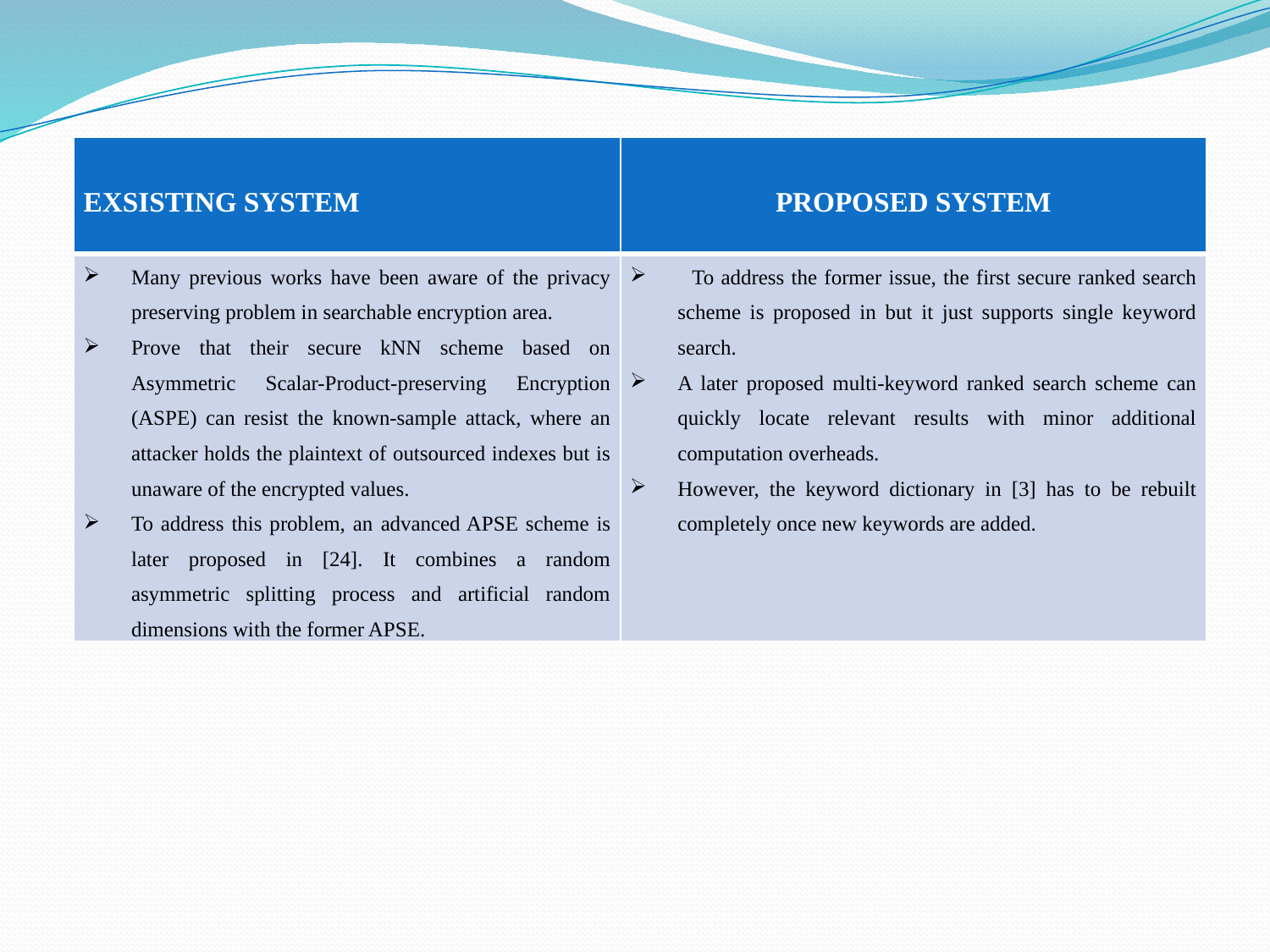

| EXSISTING SYSTEM | PROPOSED SYSTEM |
| --- | --- |
| Many previous works have been aware of the privacy preserving problem in searchable encryption area. Prove that their secure kNN scheme based on Asymmetric Scalar-Product-preserving Encryption (ASPE) can resist the known-sample attack, where an attacker holds the plaintext of outsourced indexes but is unaware of the encrypted values. To address this problem, an advanced APSE scheme is later proposed in [24]. It combines a random asymmetric splitting process and artificial random dimensions with the former APSE. | To address the former issue, the first secure ranked search scheme is proposed in but it just supports single keyword search. A later proposed multi-keyword ranked search scheme can quickly locate relevant results with minor additional computation overheads. However, the keyword dictionary in [3] has to be rebuilt completely once new keywords are added. |